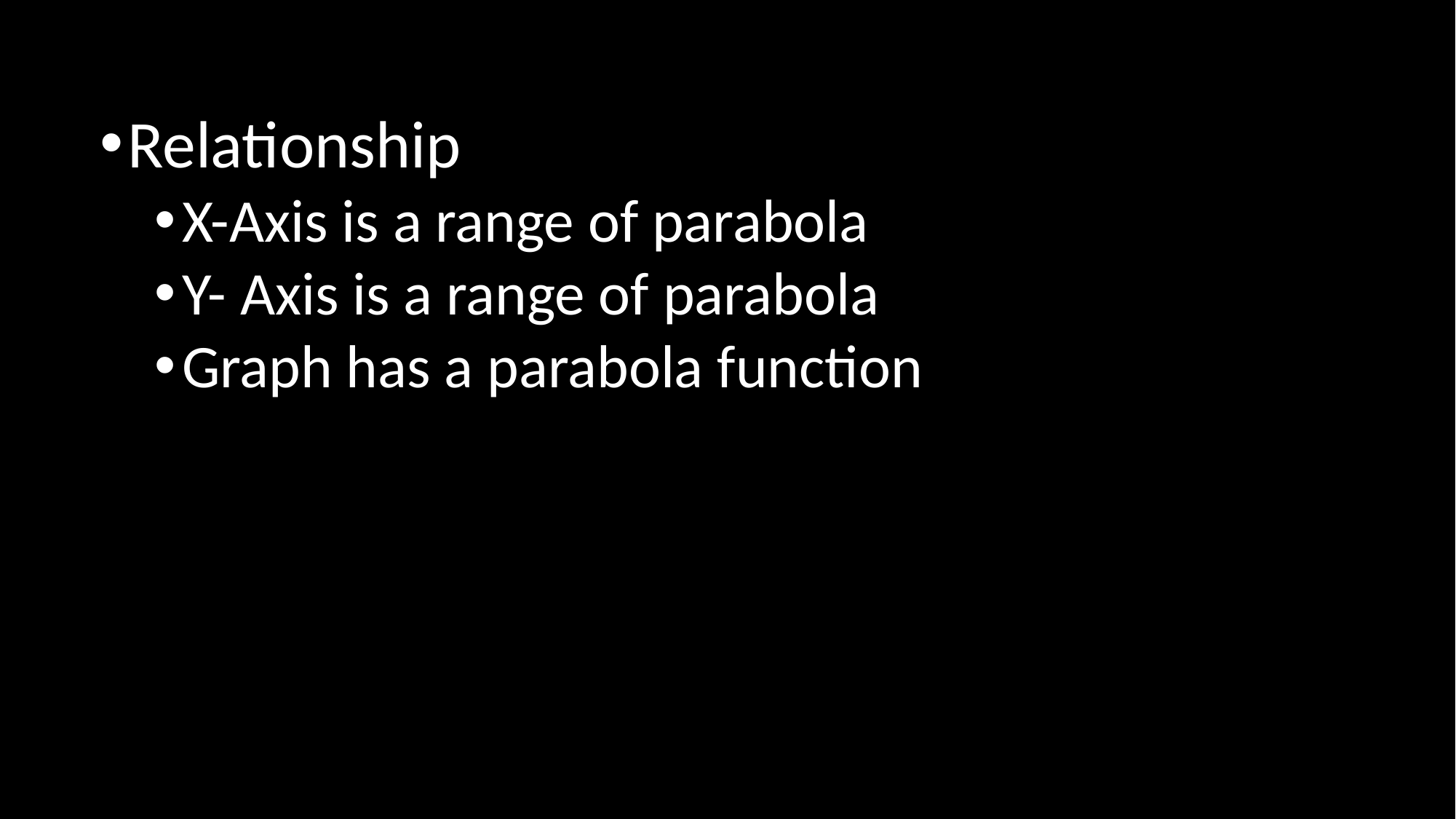

Relationship
X-Axis is a range of parabola
Y- Axis is a range of parabola
Graph has a parabola function